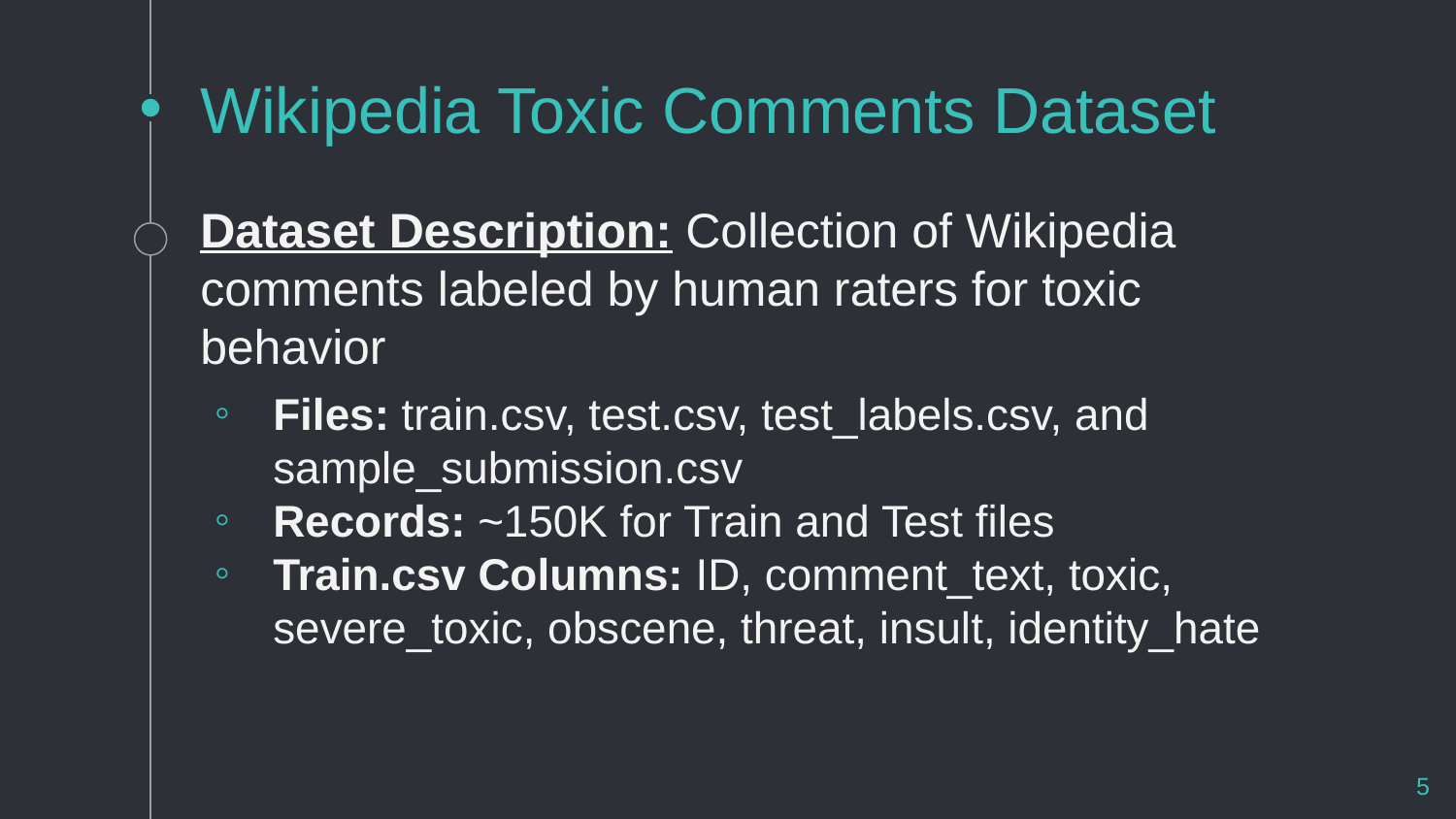

# Wikipedia Toxic Comments Dataset
Dataset Description: Collection of Wikipedia comments labeled by human raters for toxic behavior
Files: train.csv, test.csv, test_labels.csv, and sample_submission.csv
Records: ~150K for Train and Test files
Train.csv Columns: ID, comment_text, toxic, severe_toxic, obscene, threat, insult, identity_hate
5